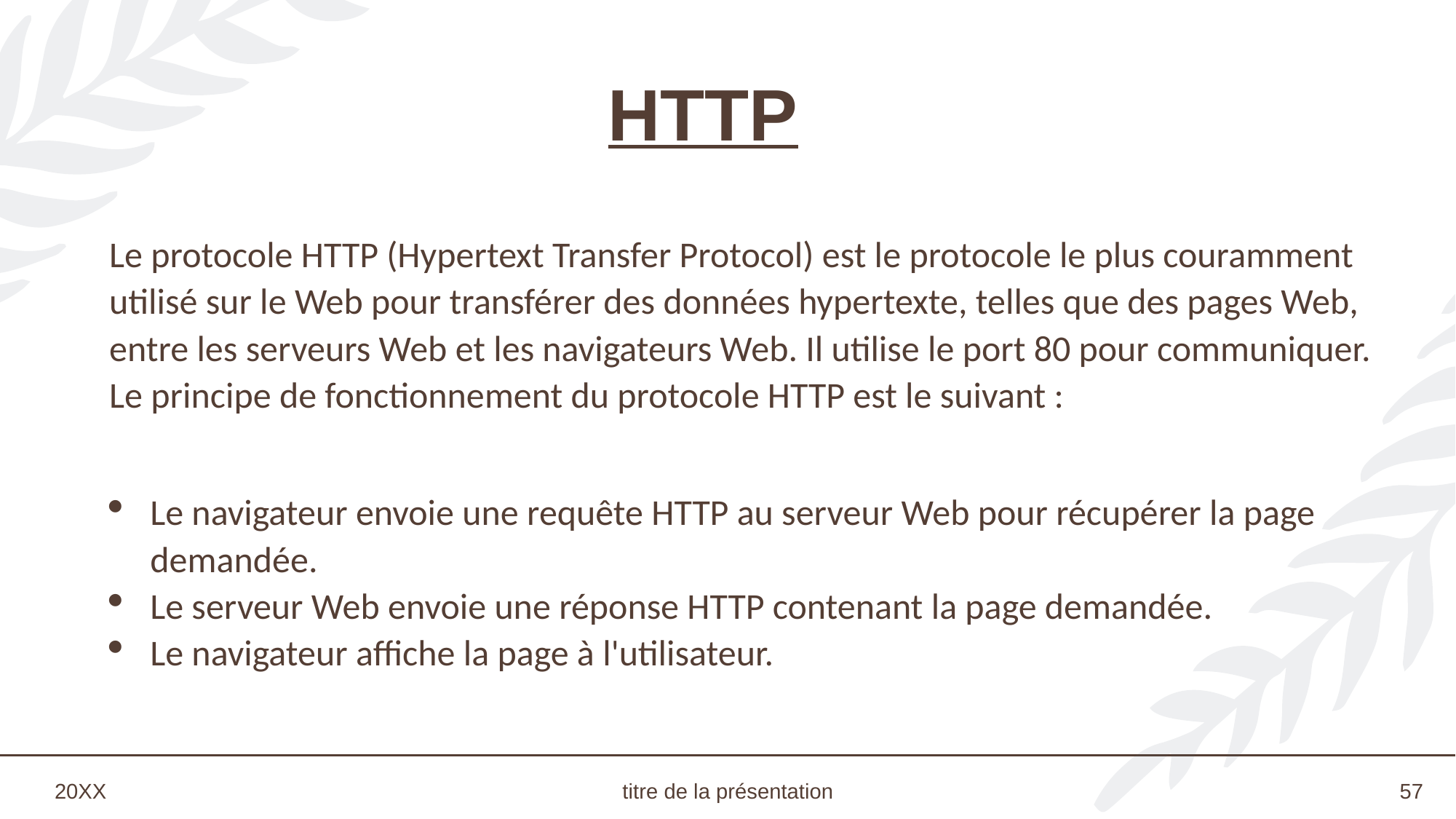

# HTTP
Le protocole HTTP (Hypertext Transfer Protocol) est le protocole le plus couramment utilisé sur le Web pour transférer des données hypertexte, telles que des pages Web, entre les serveurs Web et les navigateurs Web. Il utilise le port 80 pour communiquer. Le principe de fonctionnement du protocole HTTP est le suivant :

Le navigateur envoie une requête HTTP au serveur Web pour récupérer la page demandée.
Le serveur Web envoie une réponse HTTP contenant la page demandée.
Le navigateur affiche la page à l'utilisateur.
20XX
titre de la présentation
57